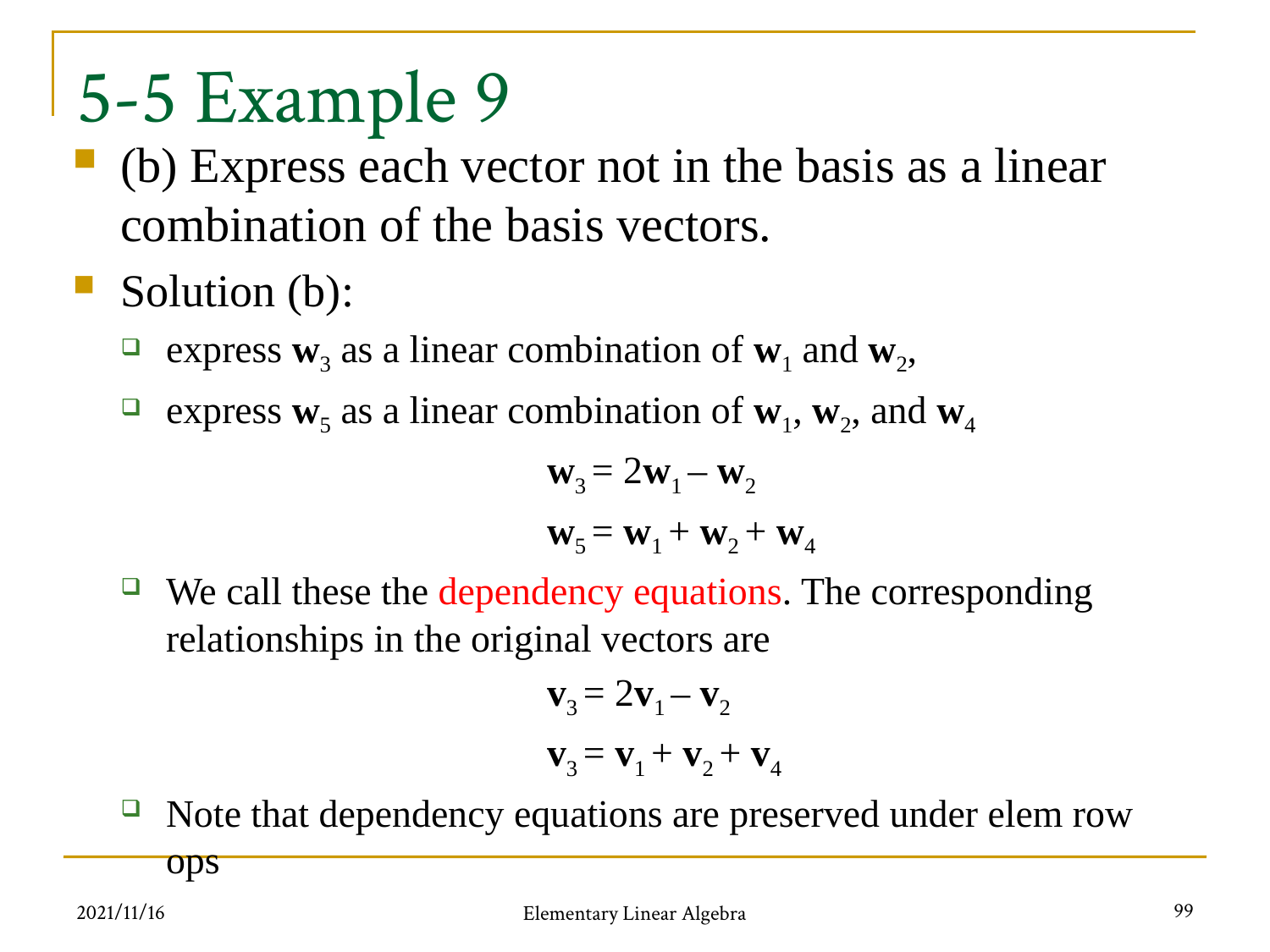

# 5-5 Example 9
(b) Express each vector not in the basis as a linear combination of the basis vectors.
Solution (b):
express w3 as a linear combination of w1 and w2,
express w5 as a linear combination of w1, w2, and w4
				w3 = 2w1 – w2
				w5 = w1 + w2 + w4
We call these the dependency equations. The corresponding relationships in the original vectors are
				v3 = 2v1 – v2
				v3 = v1 + v2 + v4
Note that dependency equations are preserved under elem row ops
2021/11/16
99
Elementary Linear Algebra